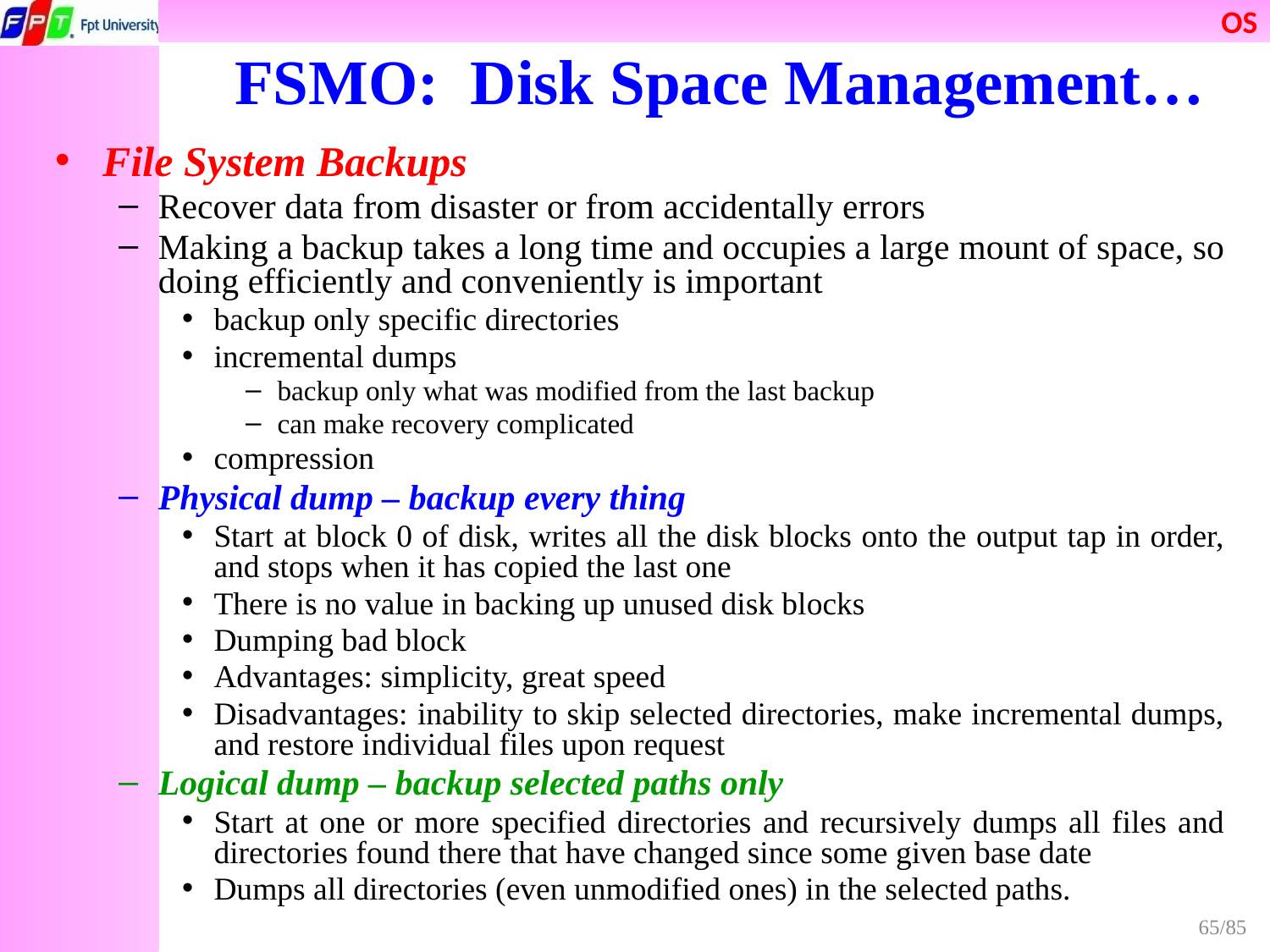

FSMO:  Disk Space Management…
File System Backups
Recover data from disaster or from accidentally errors
Making a backup takes a long time and occupies a large mount of space, so doing efficiently and conveniently is important
backup only specific directories
incremental dumps
backup only what was modified from the last backup
can make recovery complicated
compression
Physical dump – backup every thing
Start at block 0 of disk, writes all the disk blocks onto the output tap in order, and stops when it has copied the last one
There is no value in backing up unused disk blocks
Dumping bad block
Advantages: simplicity, great speed
Disadvantages: inability to skip selected directories, make incremental dumps, and restore individual files upon request
Logical dump – backup selected paths only
Start at one or more specified directories and recursively dumps all files and directories found there that have changed since some given base date
Dumps all directories (even unmodified ones) in the selected paths.
65/85